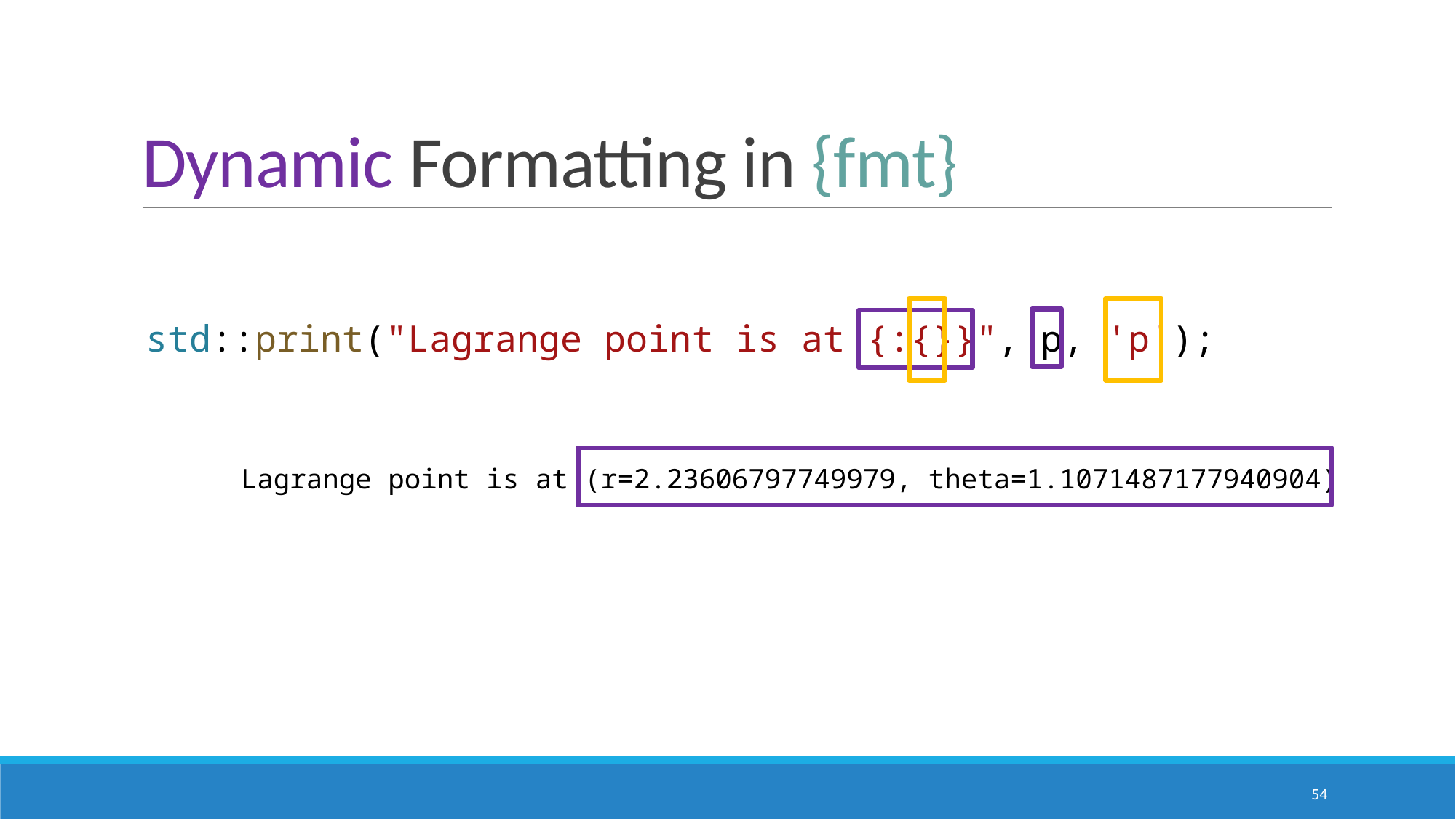

# Dynamic Formatting in {fmt}

std::print("Lagrange point is at {:{}}", p, 'p');

Lagrange point is at (r=2.23606797749979, theta=1.1071487177940904)
54